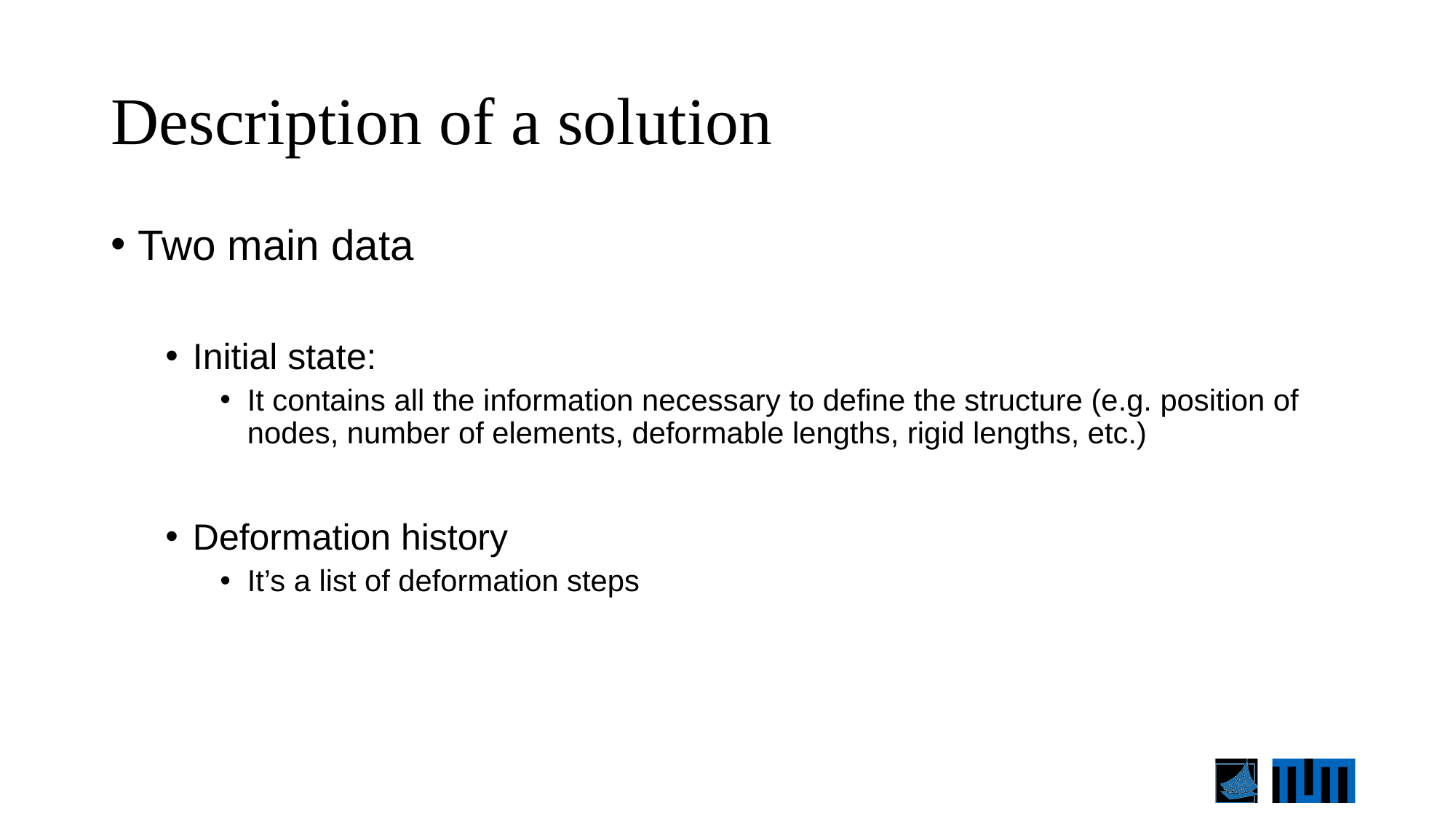

# Description of a solution
Two main data

Initial state:
It contains all the information necessary to define the structure (e.g. position of nodes, number of elements, deformable lengths, rigid lengths, etc.)

Deformation history
It’s a list of deformation steps